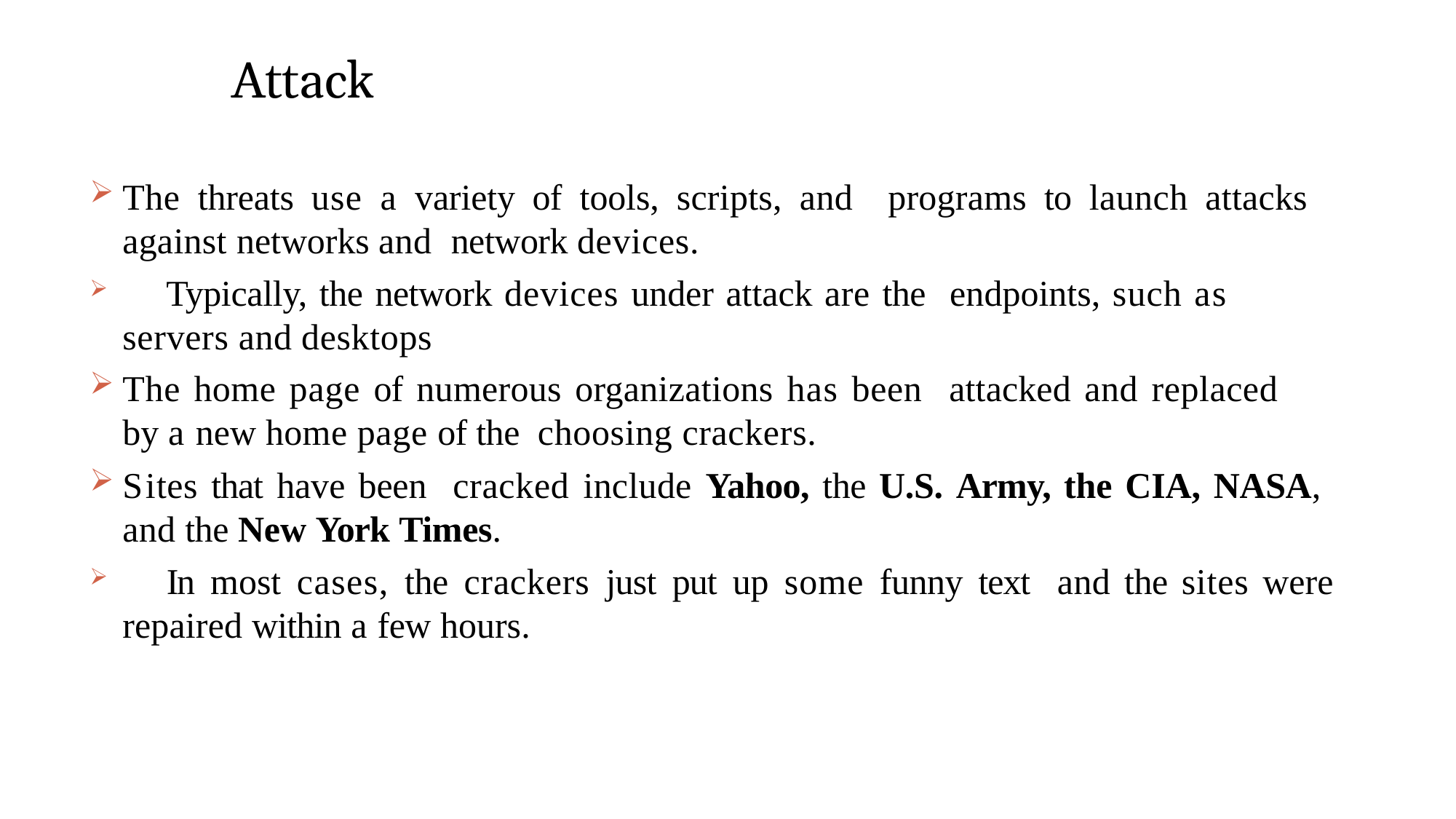

# Attack
The threats use a variety of tools, scripts, and  programs to launch attacks against networks and  network devices.
	Typically, the network devices under attack are the  endpoints, such as servers and desktops
The home page of numerous organizations has been  attacked and replaced by a new home page of the  choosing crackers.
Sites that have been  cracked include Yahoo, the U.S. Army, the CIA, NASA,  and the New York Times.
	In most cases, the crackers just put up some funny text  and the sites were repaired within a few hours.